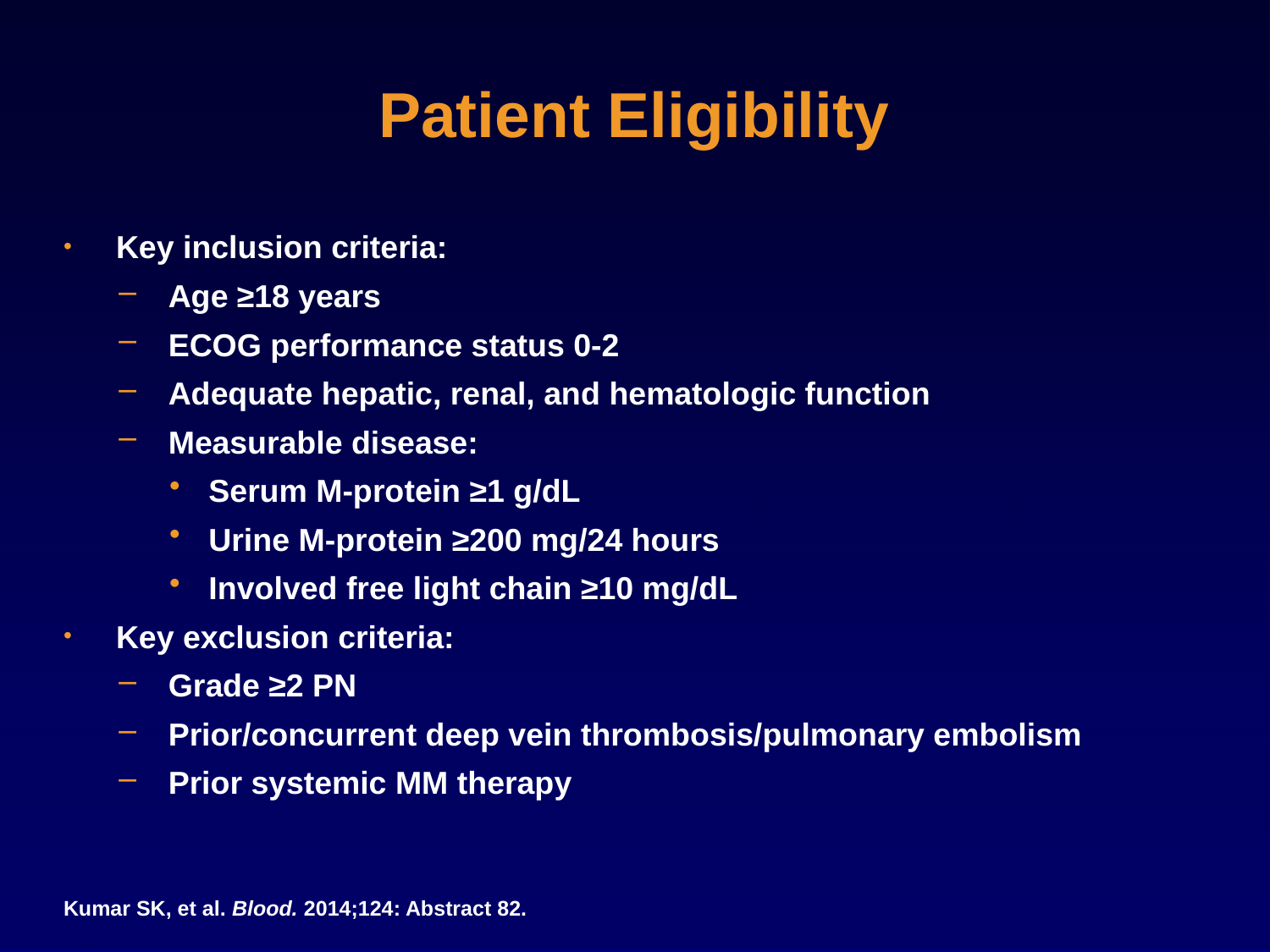

# Patient Eligibility
Key inclusion criteria:
Age ≥18 years
ECOG performance status 0-2
Adequate hepatic, renal, and hematologic function
Measurable disease:
Serum M-protein ≥1 g/dL
Urine M-protein ≥200 mg/24 hours
Involved free light chain ≥10 mg/dL
Key exclusion criteria:
Grade ≥2 PN
Prior/concurrent deep vein thrombosis/pulmonary embolism
Prior systemic MM therapy
Kumar SK, et al. Blood. 2014;124: Abstract 82.